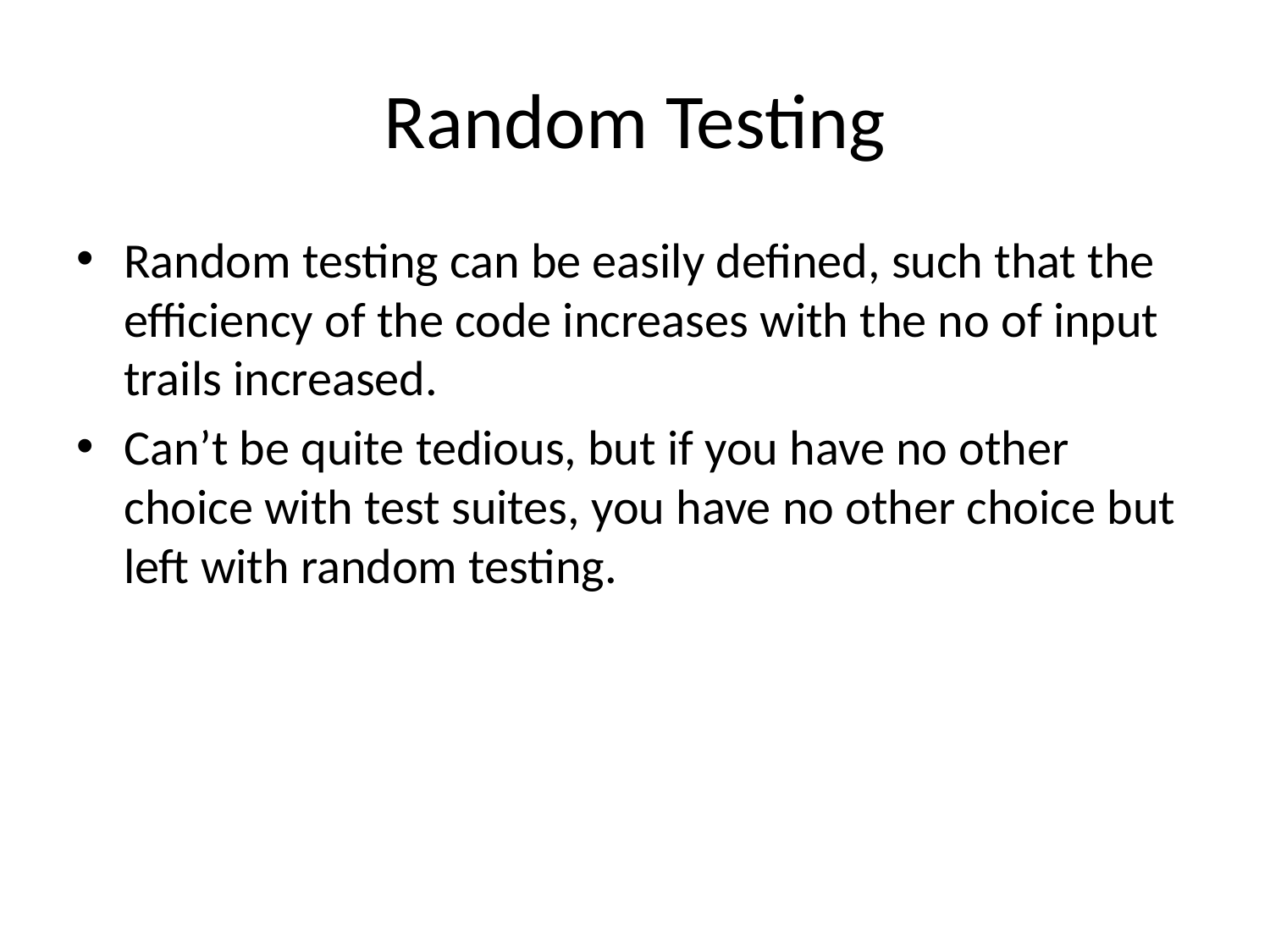

# Random Testing
Random testing can be easily defined, such that the efficiency of the code increases with the no of input trails increased.
Can’t be quite tedious, but if you have no other choice with test suites, you have no other choice but left with random testing.